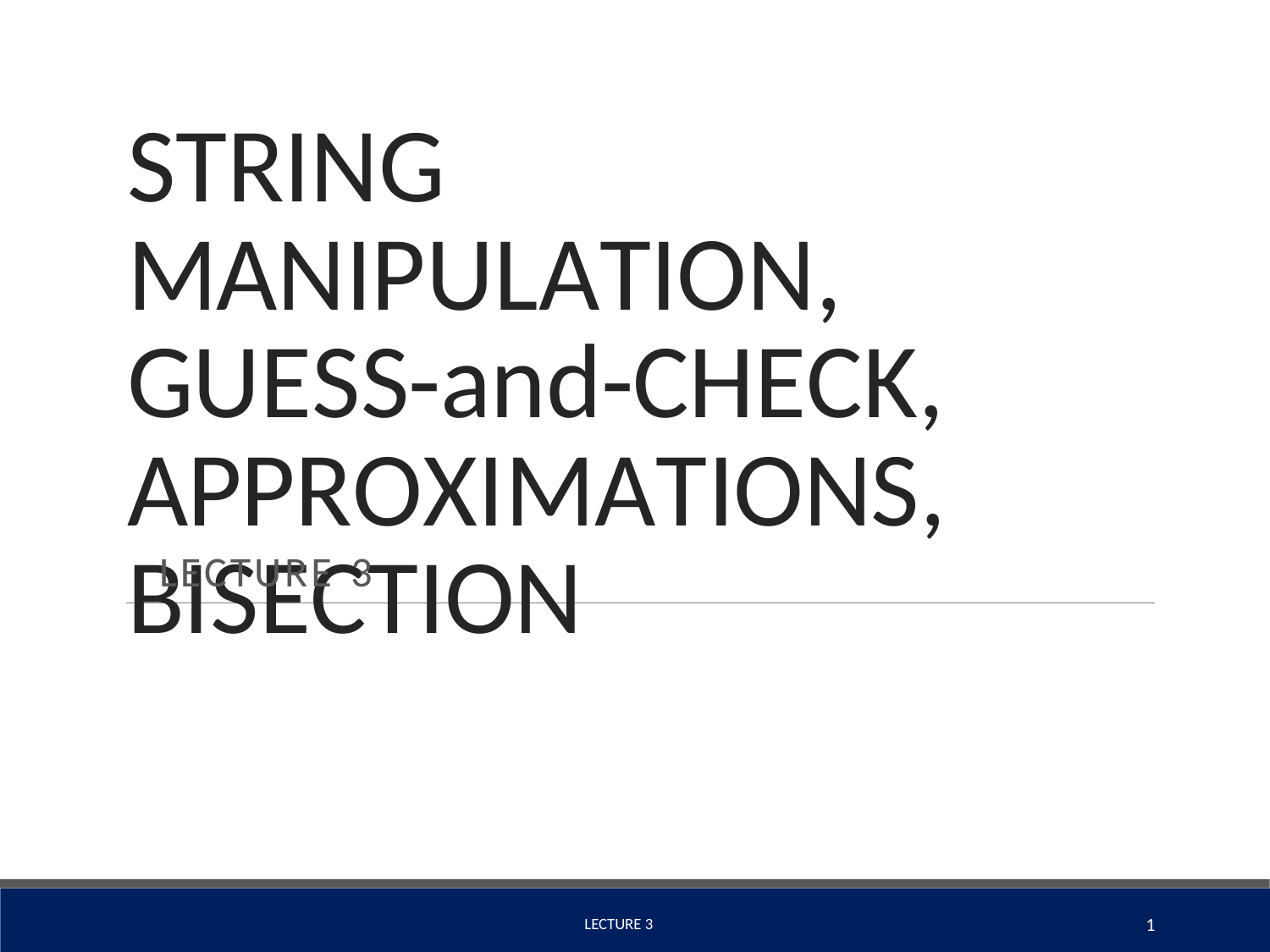

STRING MANIPULATION, GUESS-and-CHECK, APPROXIMATIONS, BISECTION
   LECTURE  3
1
  LECTURE 3